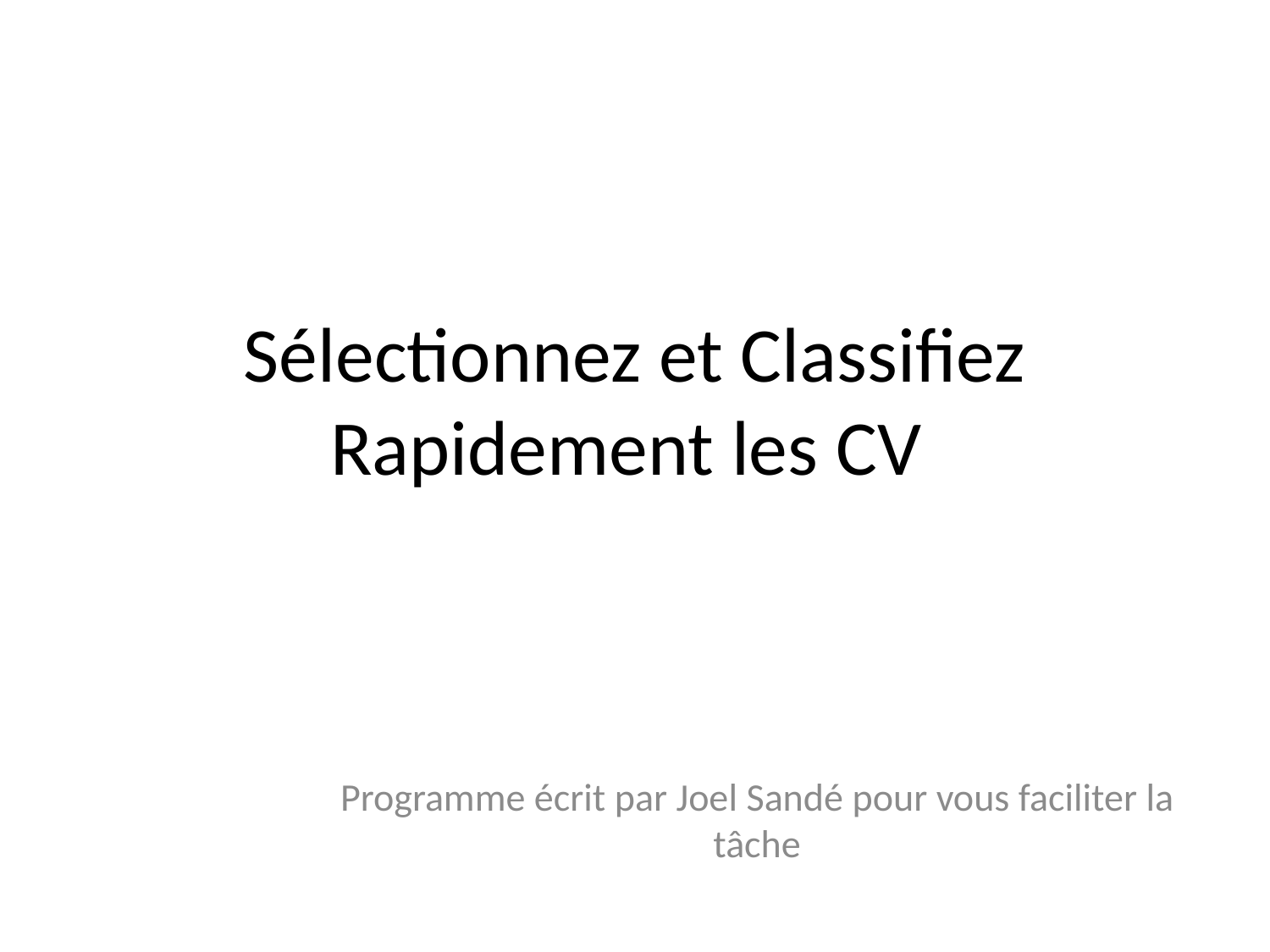

# Sélectionnez et Classifiez Rapidement les CV
Programme écrit par Joel Sandé pour vous faciliter la tâche